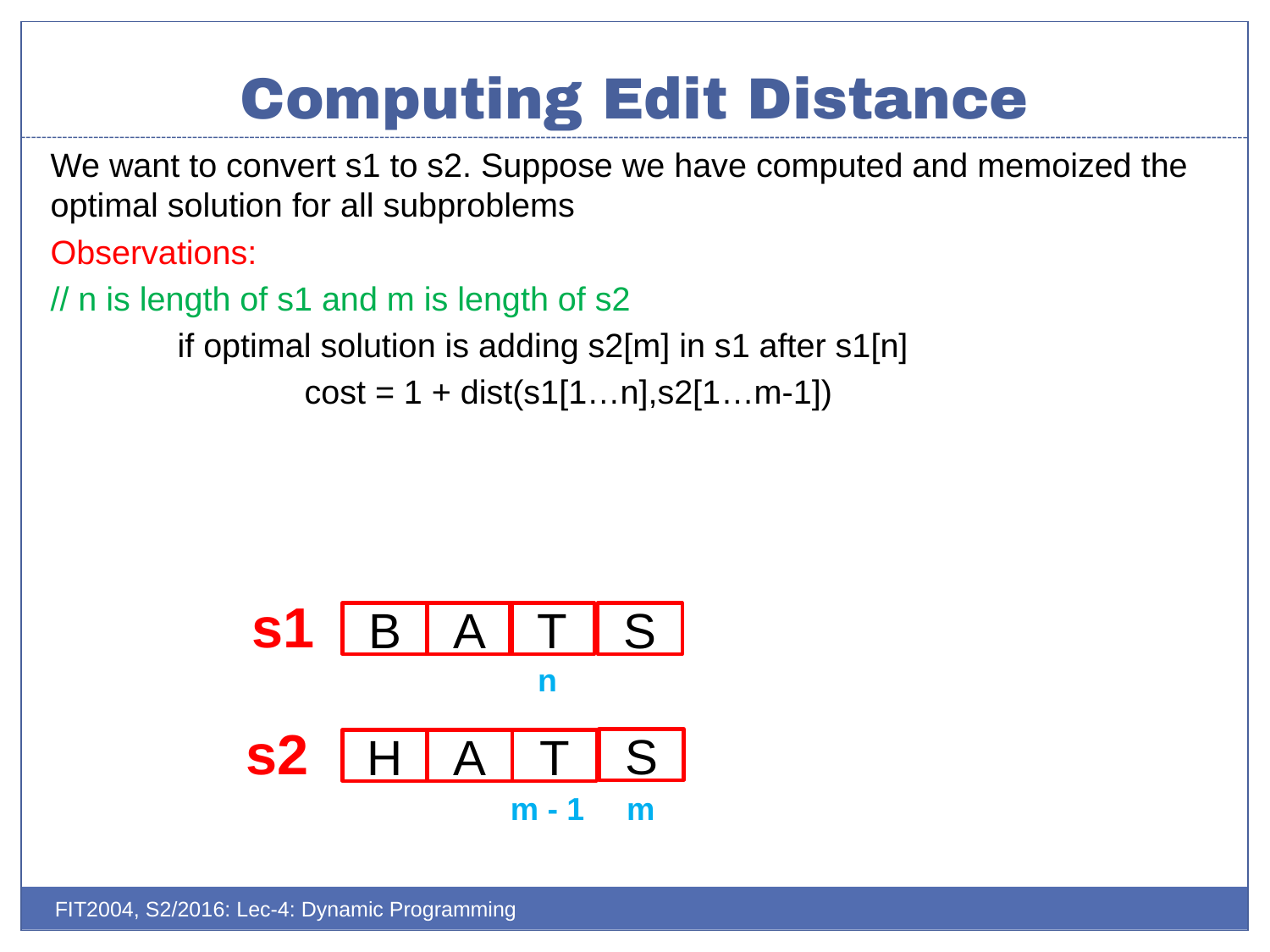

# Computing Edit Distance
We want to convert s1 to s2. Suppose we have computed and memoized the optimal solution for all subproblems
Observations:
// n is length of s1 and m is length of s2
	if optimal solution is adding s2[m] in s1 after s1[n]
		cost = 1 + dist(s1[1…n],s2[1…m-1])
s1
B
A
T
S
n
s2
S
H
A
T
m - 1
m
FIT2004, S2/2016: Lec-4: Dynamic Programming